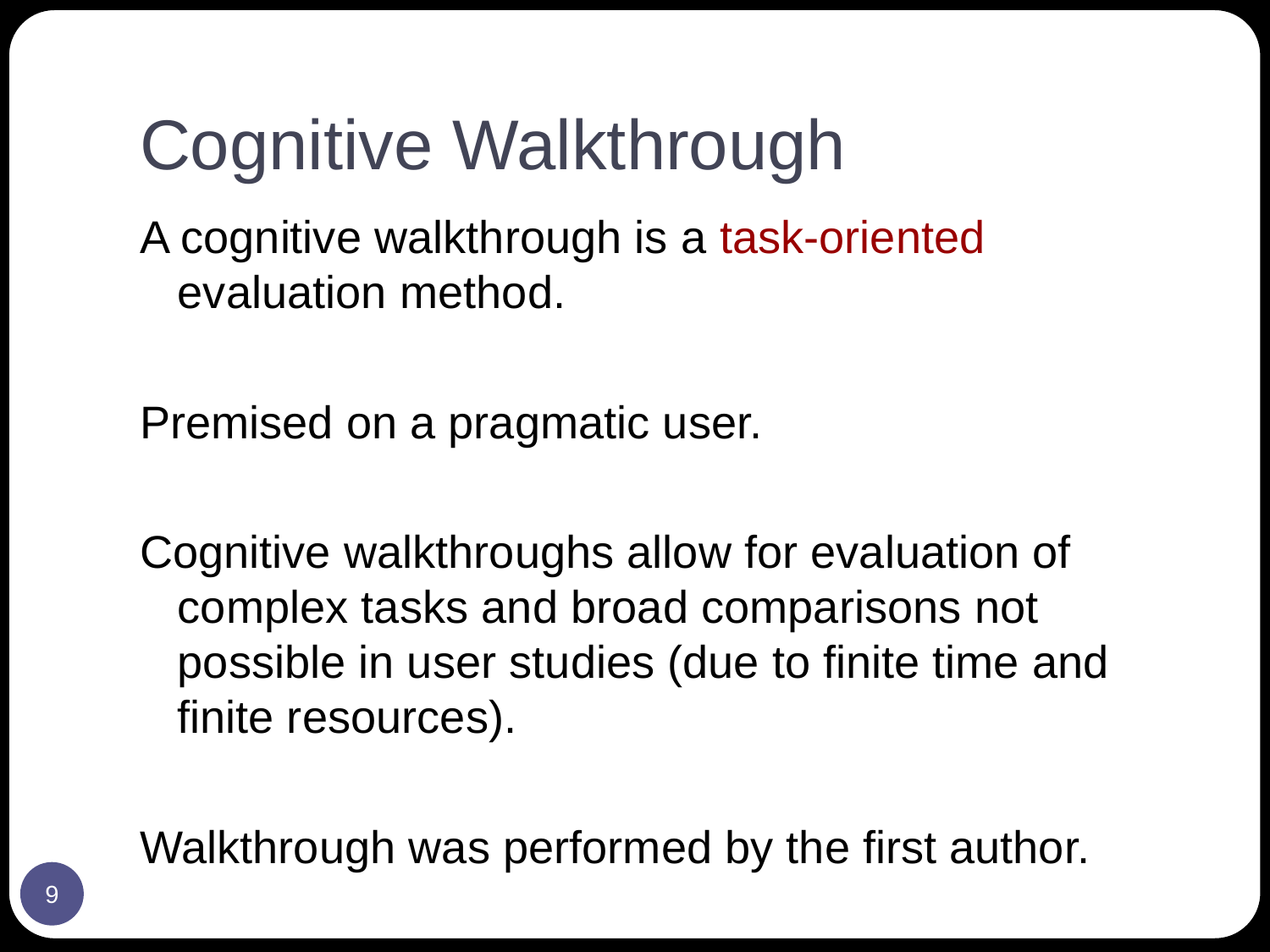

# Cognitive Walkthrough
A cognitive walkthrough is a task-oriented evaluation method.

Premised on a pragmatic user.

Cognitive walkthroughs allow for evaluation of complex tasks and broad comparisons not possible in user studies (due to finite time and finite resources).

Walkthrough was performed by the first author.
9